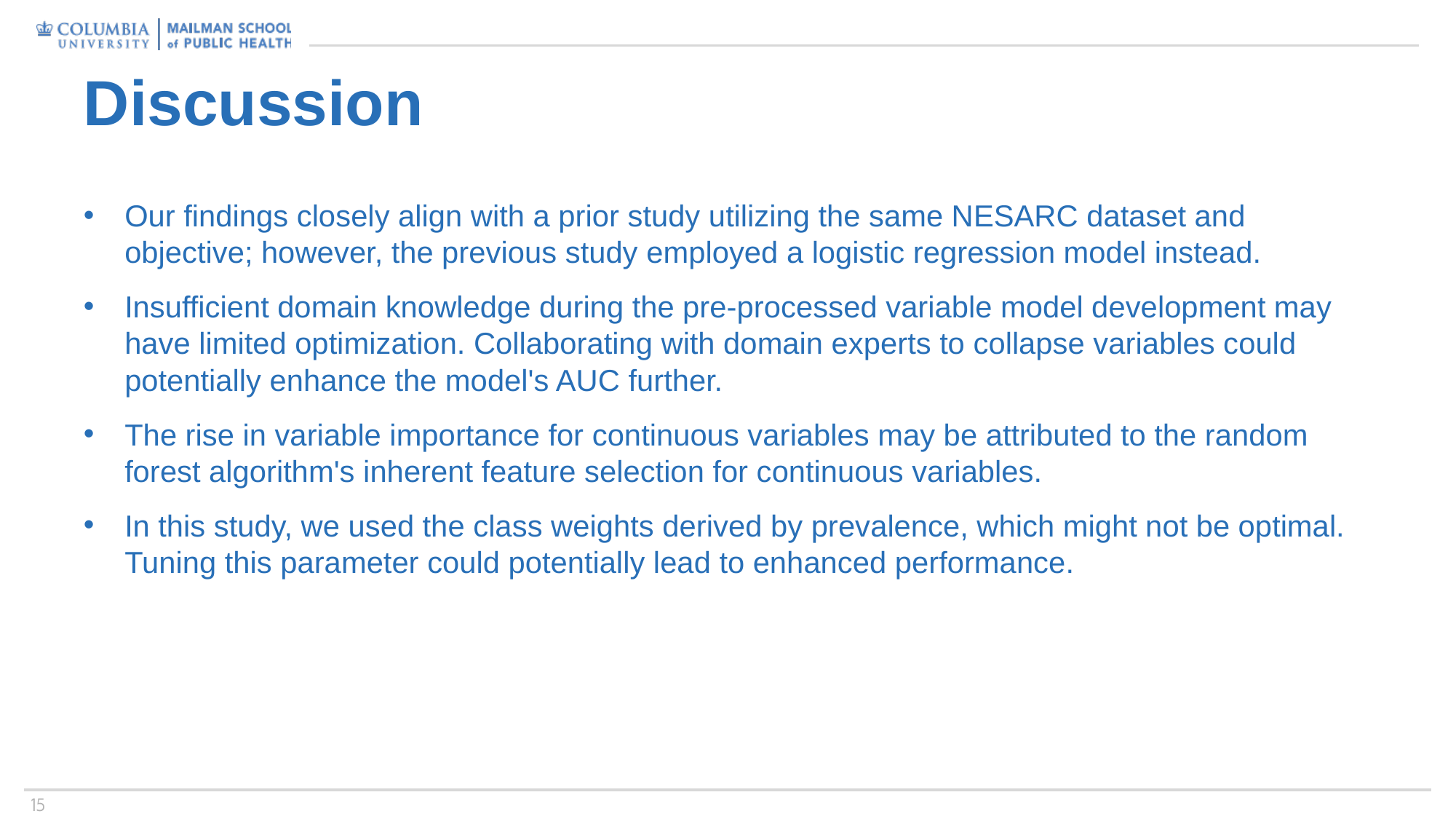

# Discussion
Our findings closely align with a prior study utilizing the same NESARC dataset and objective; however, the previous study employed a logistic regression model instead.
Insufficient domain knowledge during the pre-processed variable model development may have limited optimization. Collaborating with domain experts to collapse variables could potentially enhance the model's AUC further.
The rise in variable importance for continuous variables may be attributed to the random forest algorithm's inherent feature selection for continuous variables.
In this study, we used the class weights derived by prevalence, which might not be optimal. Tuning this parameter could potentially lead to enhanced performance.